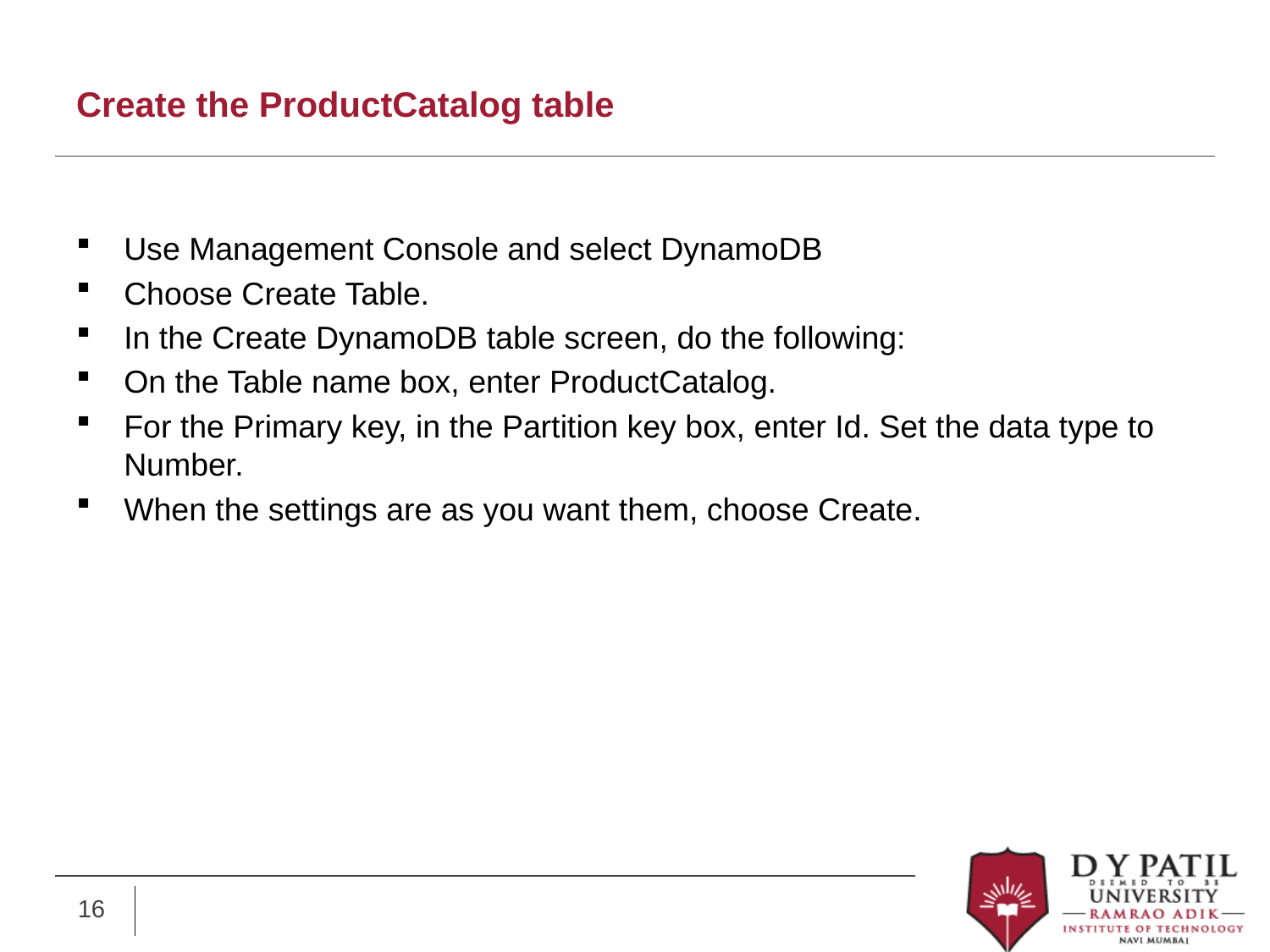

# Create the ProductCatalog table
Use Management Console and select DynamoDB
Choose Create Table.
In the Create DynamoDB table screen, do the following:
On the Table name box, enter ProductCatalog.
For the Primary key, in the Partition key box, enter Id. Set the data type to Number.
When the settings are as you want them, choose Create.

16